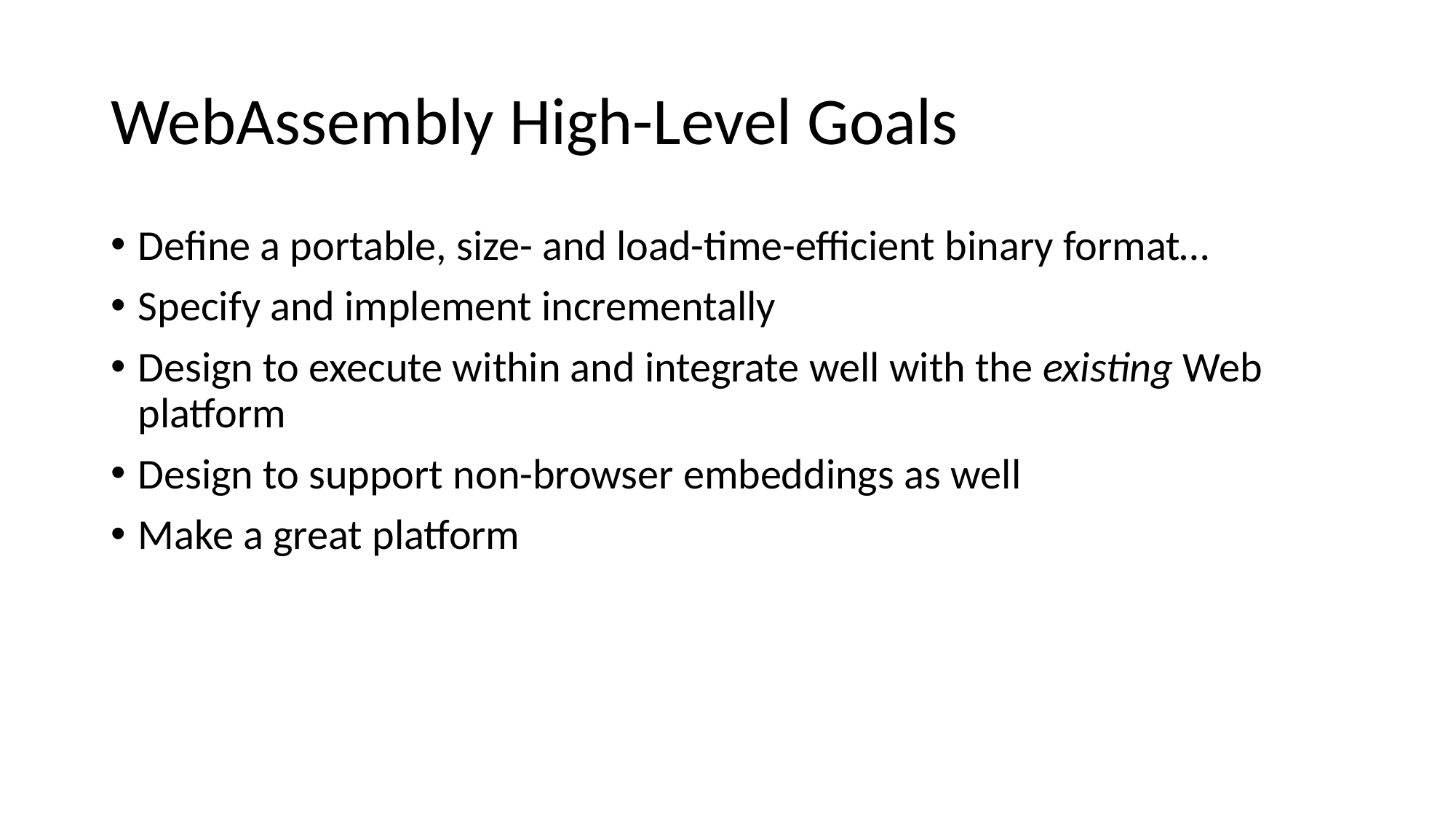

# WebAssembly High-Level Goals
Define a portable, size- and load-time-efficient binary format…
Specify and implement incrementally
Design to execute within and integrate well with the existing Web platform
Design to support non-browser embeddings as well
Make a great platform